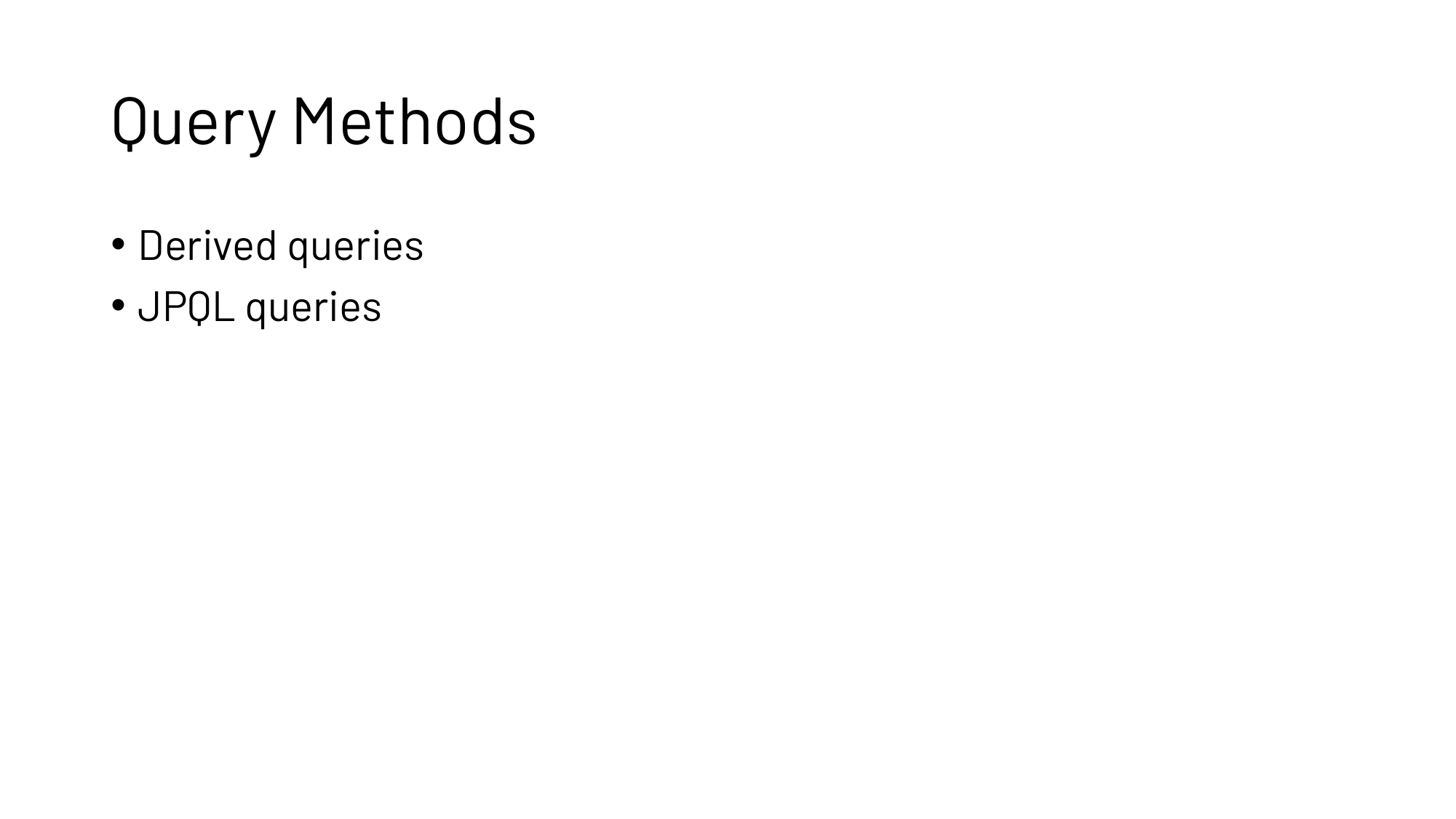

# Query Methods
Derived queries
JPQL queries